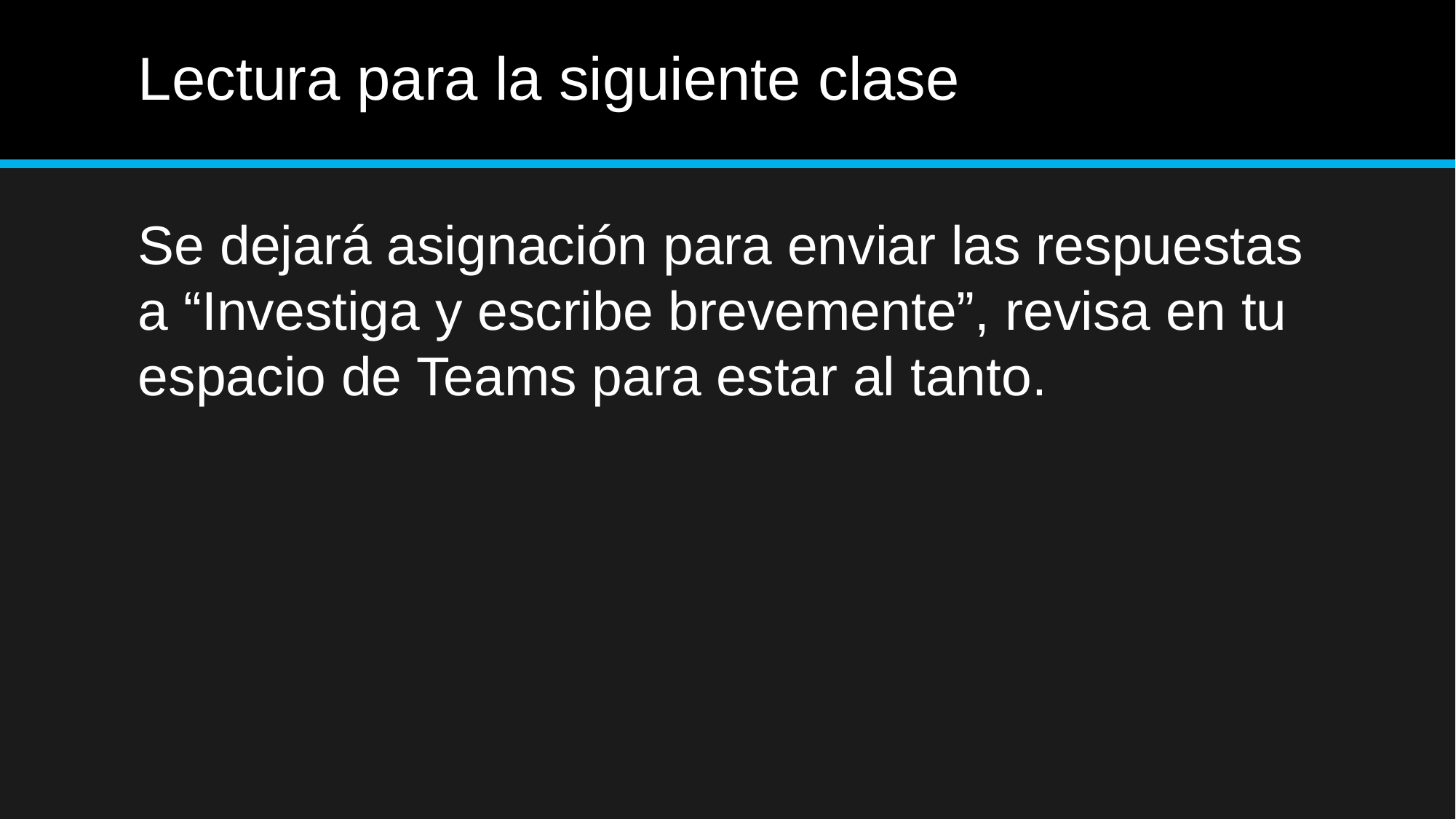

# Lectura para la siguiente clase
Se dejará asignación para enviar las respuestas a “Investiga y escribe brevemente”, revisa en tu espacio de Teams para estar al tanto.